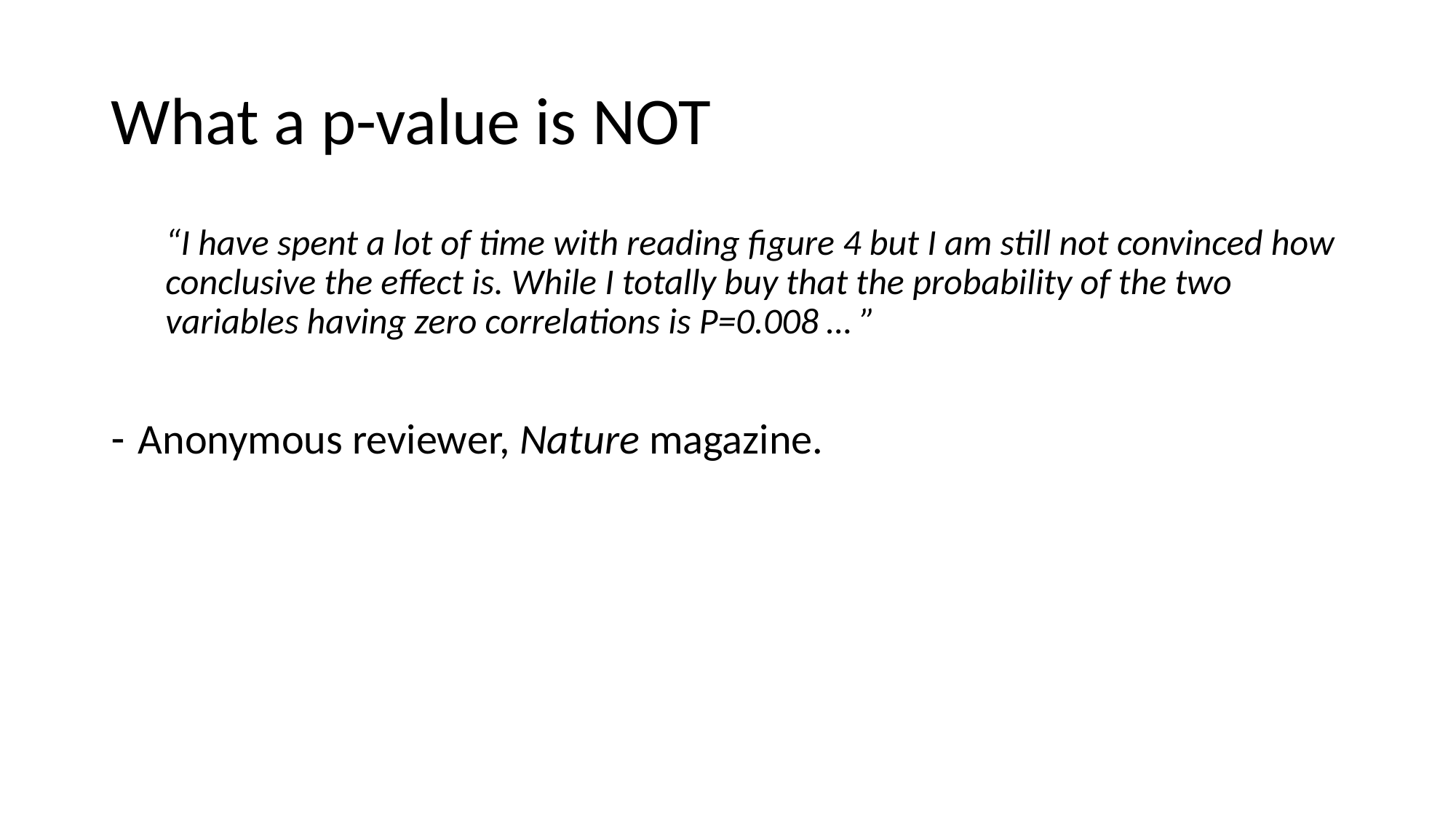

# What a p-value is NOT
“I have spent a lot of time with reading figure 4 but I am still not convinced how conclusive the effect is. While I totally buy that the probability of the two variables having zero correlations is P=0.008 … ”

Anonymous reviewer, Nature magazine.